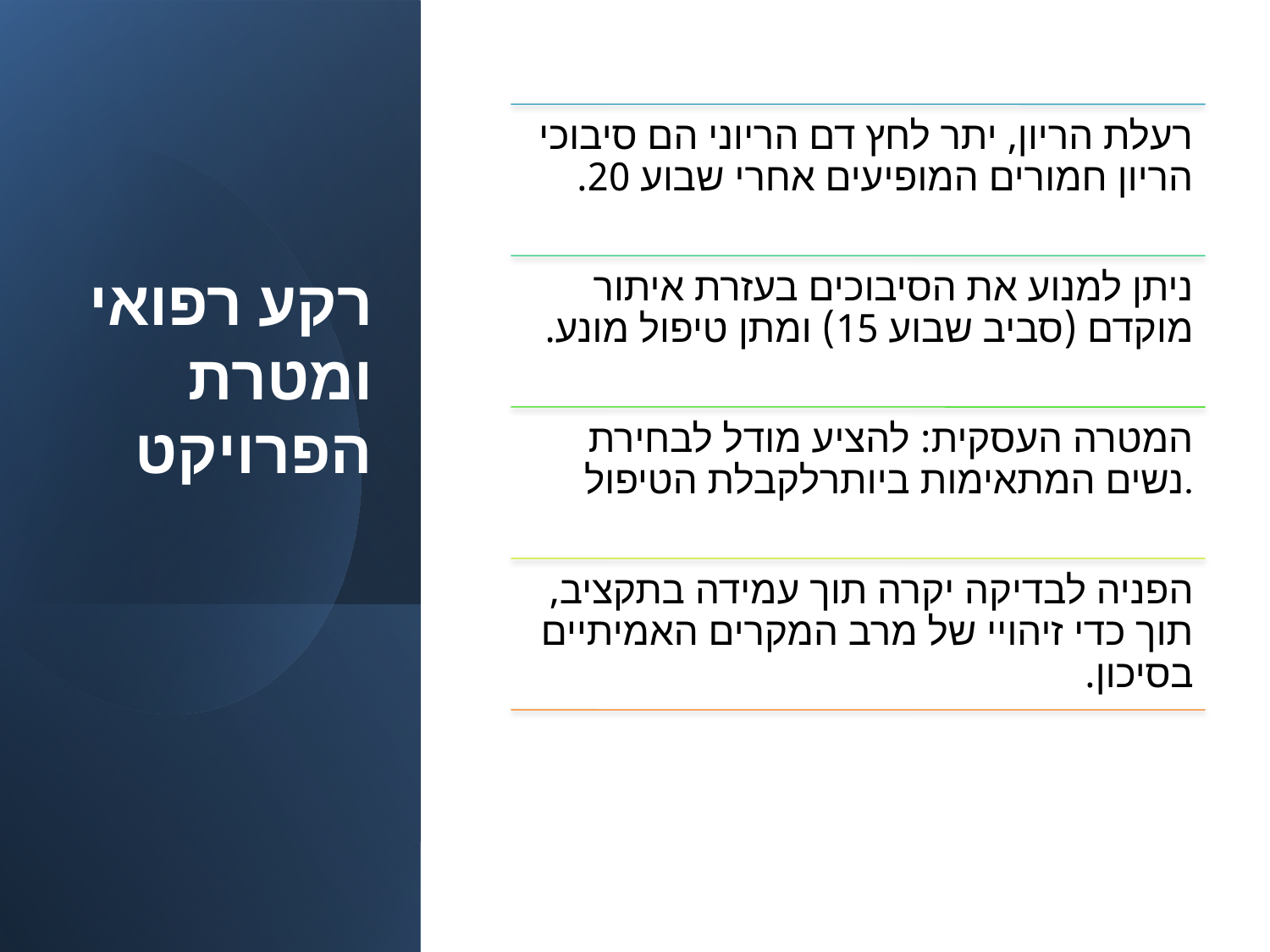

רעלת הריון, יתר לחץ דם הריוני הם סיבוכי הריון חמורים המופיעים אחרי שבוע 20.
ניתן למנוע את הסיבוכים בעזרת איתור מוקדם (סביב שבוע 15) ומתן טיפול מונע.
המטרה העסקית: להציע מודל לבחירת נשים המתאימות ביותרלקבלת הטיפול.
הפניה לבדיקה יקרה תוך עמידה בתקציב, תוך כדי זיהויי של מרב המקרים האמיתיים בסיכון.

# רקע רפואי ומטרת הפרויקט